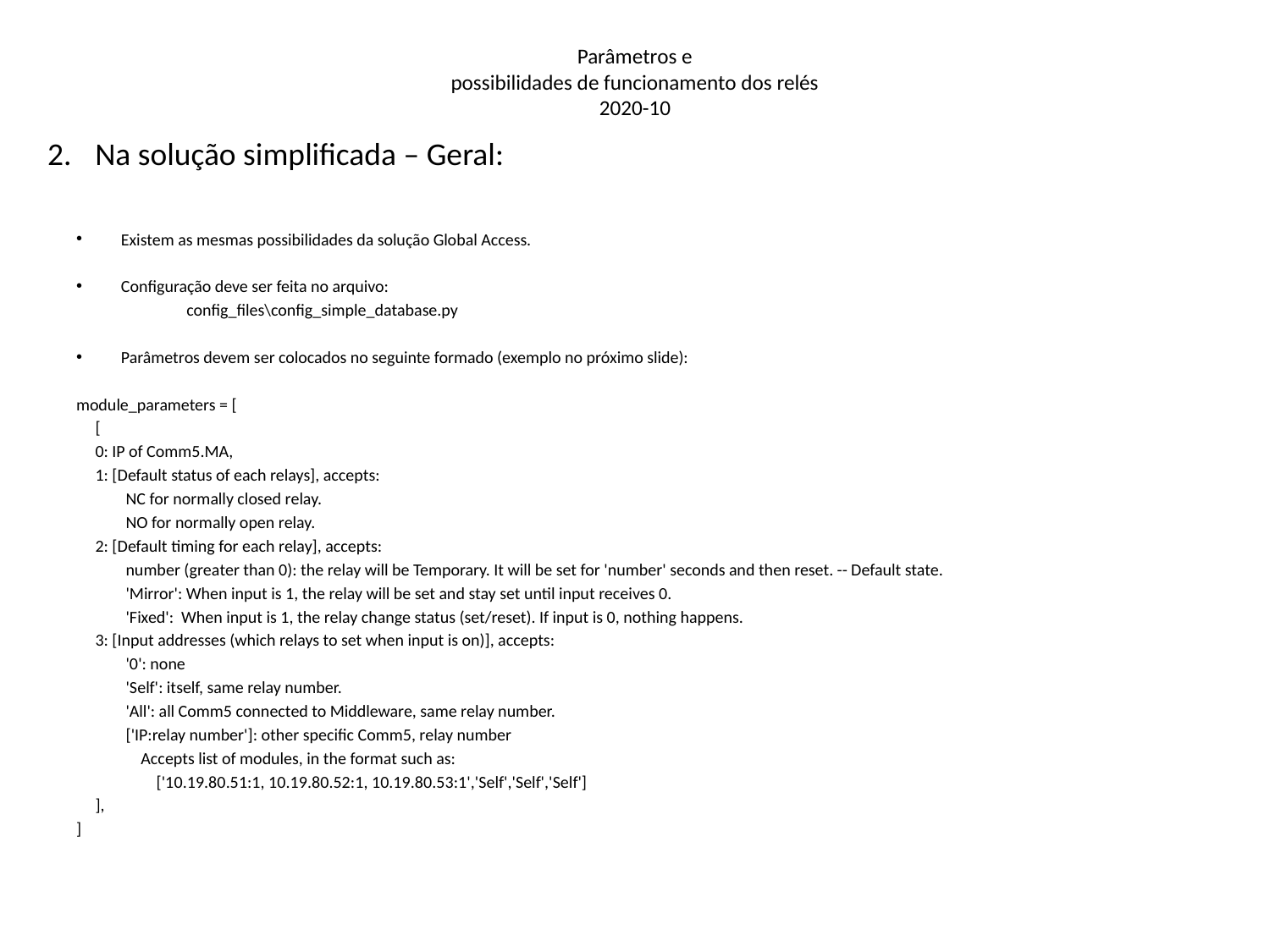

Parâmetros e
possibilidades de funcionamento dos relés
2020-10
Na solução simplificada – Geral:
Existem as mesmas possibilidades da solução Global Access.

Configuração deve ser feita no arquivo:
	config_files\config_simple_database.py

Parâmetros devem ser colocados no seguinte formado (exemplo no próximo slide):

module_parameters = [
     [
     0: IP of Comm5.MA,
     1: [Default status of each relays], accepts:
             NC for normally closed relay.
             NO for normally open relay.
     2: [Default timing for each relay], accepts:
             number (greater than 0): the relay will be Temporary. It will be set for 'number' seconds and then reset. -- Default state.
             'Mirror': When input is 1, the relay will be set and stay set until input receives 0.
             'Fixed':  When input is 1, the relay change status (set/reset). If input is 0, nothing happens.
     3: [Input addresses (which relays to set when input is on)], accepts:
             '0': none
             'Self': itself, same relay number.
             'All': all Comm5 connected to Middleware, same relay number.
             ['IP:relay number']: other specific Comm5, relay number
                 Accepts list of modules, in the format such as:
                     ['10.19.80.51:1, 10.19.80.52:1, 10.19.80.53:1','Self','Self','Self']
     ],
]